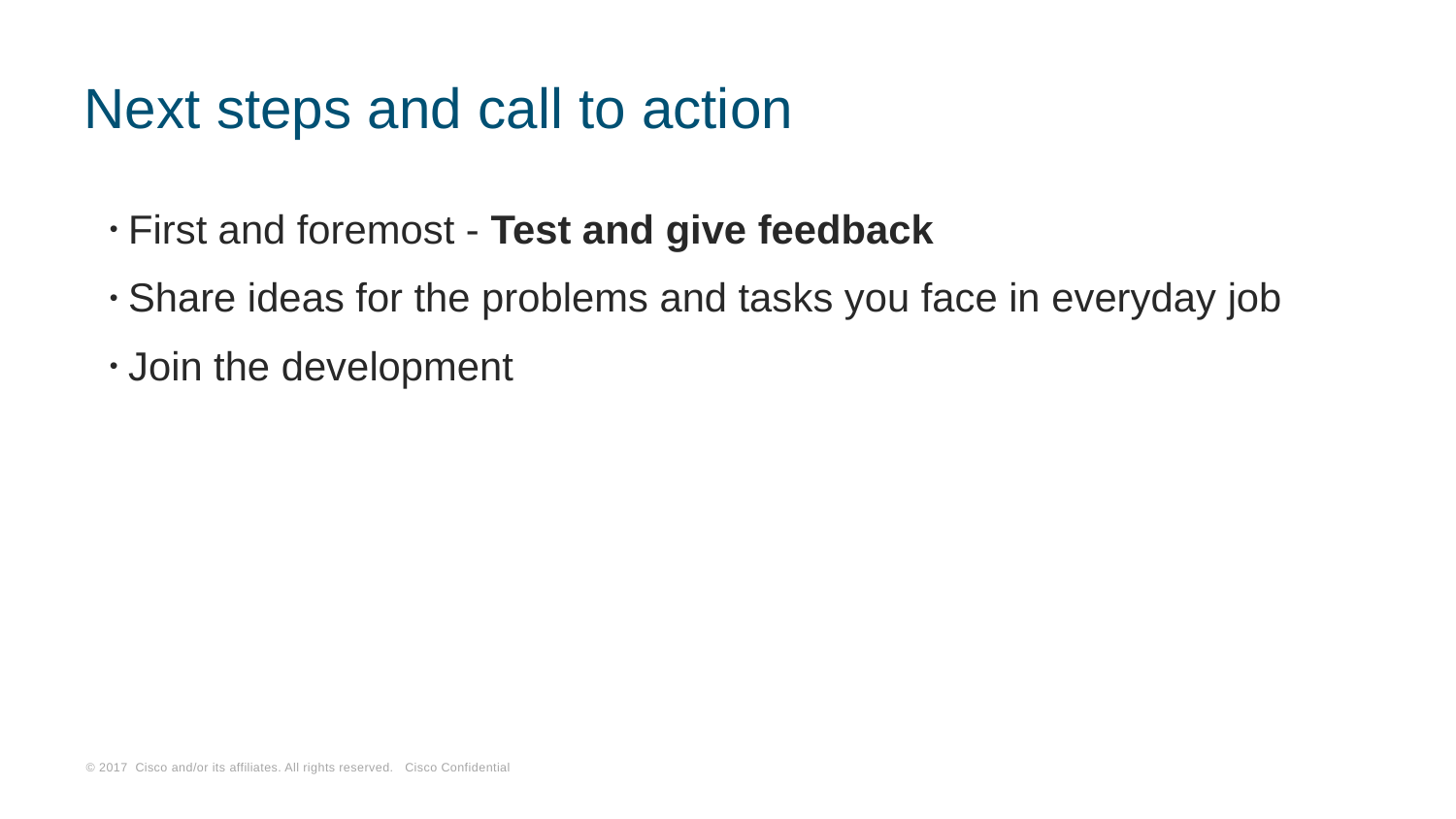

# Next steps and call to action
First and foremost - Test and give feedback
Share ideas for the problems and tasks you face in everyday job
Join the development